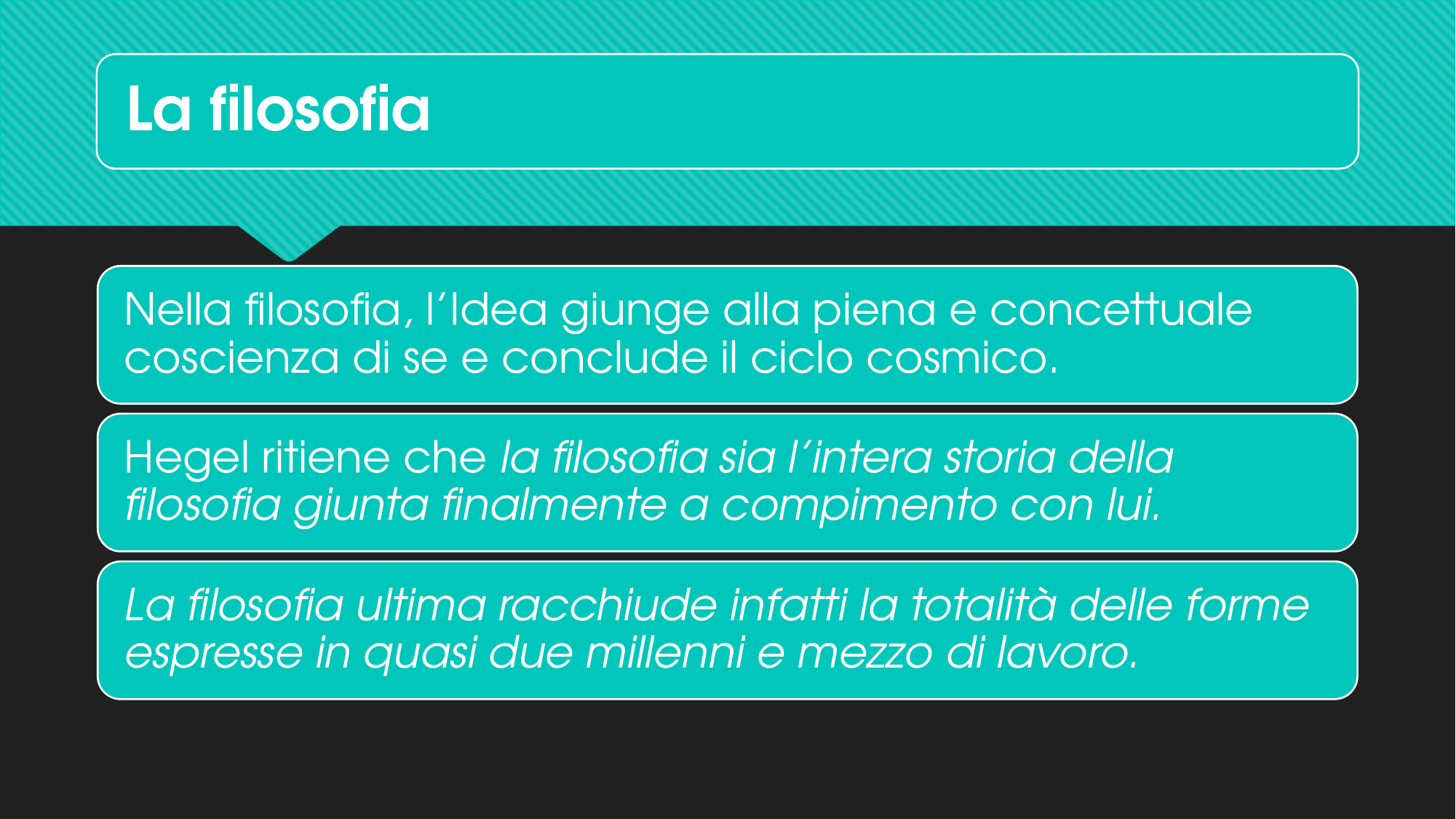

La filosofia
Nella filosofia, l’Idea giunge alla piena e concettuale coscienza di se e conclude il ciclo cosmico.
Hegel ritiene che la filosofia sia l’intera storia della filosofia giunta finalmente a compimento con lui.
La filosofia ultima racchiude infatti la totalità delle forme espresse in quasi due millenni e mezzo di lavoro.